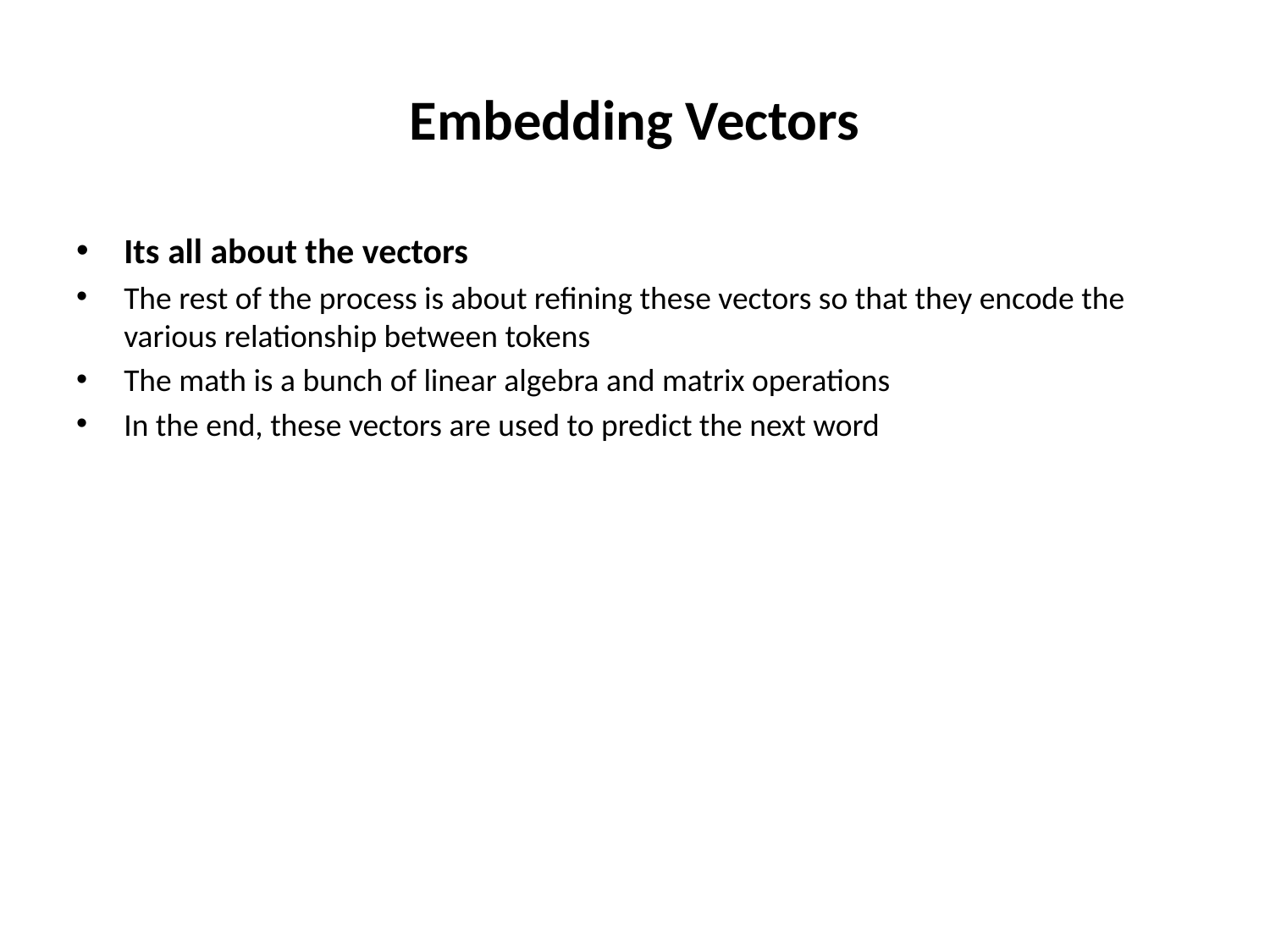

# Embedding Vectors
Its all about the vectors
The rest of the process is about refining these vectors so that they encode the various relationship between tokens
The math is a bunch of linear algebra and matrix operations
In the end, these vectors are used to predict the next word